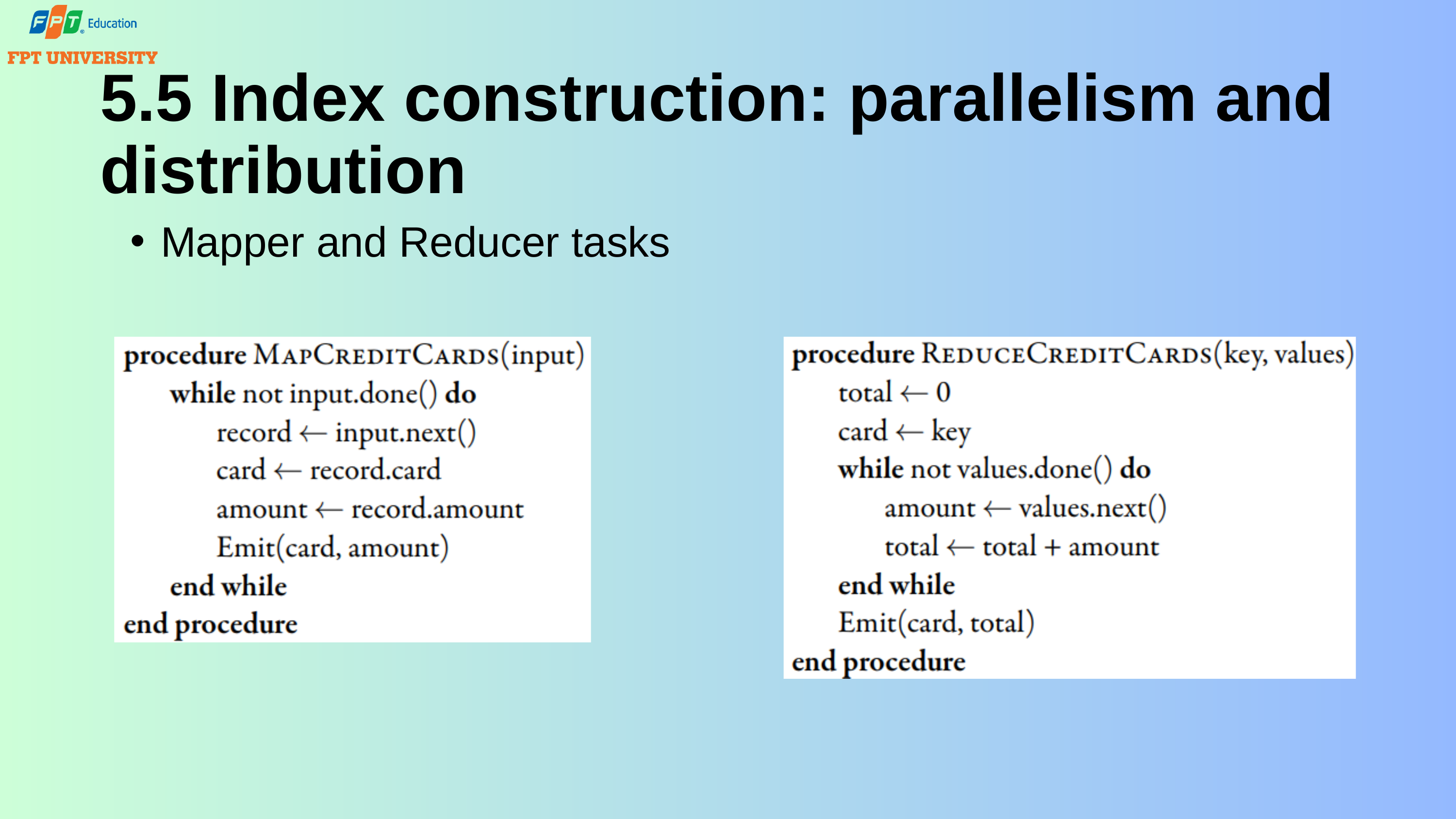

5.5 Index construction: parallelism and distribution

Mapper and Reducer tasks